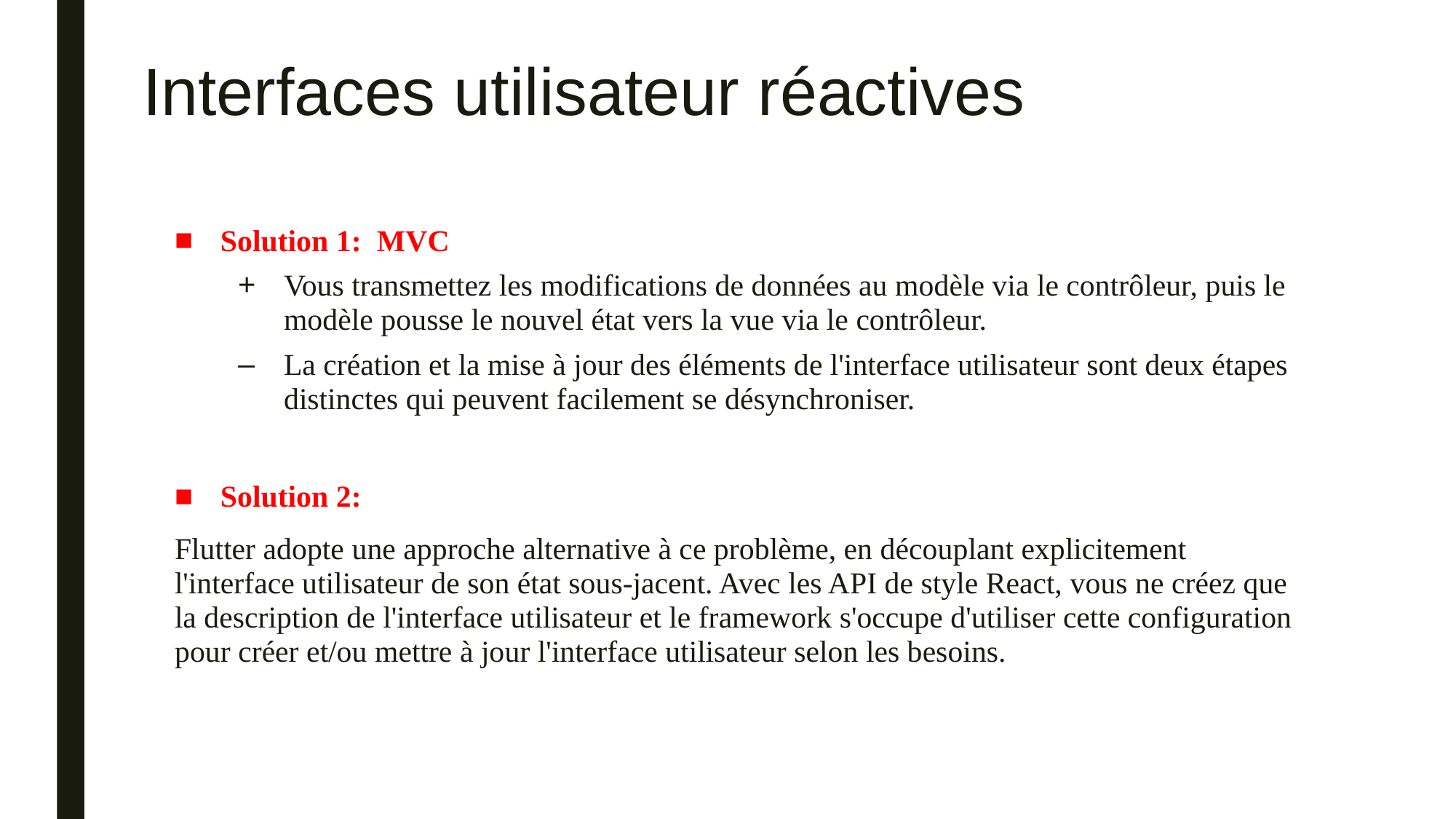

Interfaces utilisateur réactives
Solution 1:  MVC
Vous transmettez les modifications de données au modèle via le contrôleur, puis le modèle pousse le nouvel état vers la vue via le contrôleur.
La création et la mise à jour des éléments de l'interface utilisateur sont deux étapes distinctes qui peuvent facilement se désynchroniser.

Solution 2:
Flutter adopte une approche alternative à ce problème, en découplant explicitement l'interface utilisateur de son état sous-jacent. Avec les API de style React, vous ne créez que la description de l'interface utilisateur et le framework s'occupe d'utiliser cette configuration pour créer et/ou mettre à jour l'interface utilisateur selon les besoins.